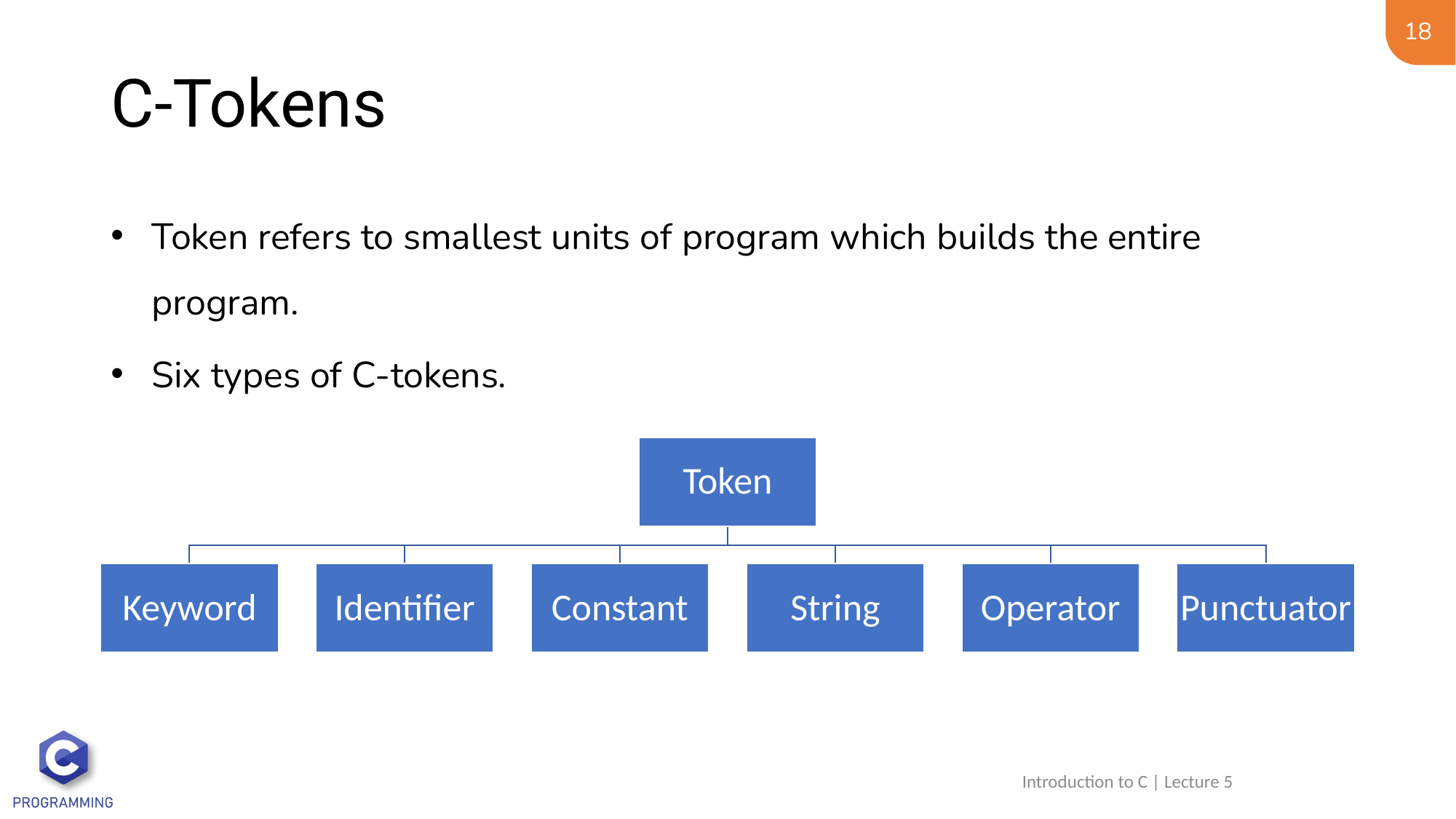

18
# C-Tokens
Token refers to smallest units of program which builds the entire program.
Six types of C-tokens.
Token
Keyword
Identifier
Constant
String
Operator
Punctuator
Introduction to C | Lecture 5